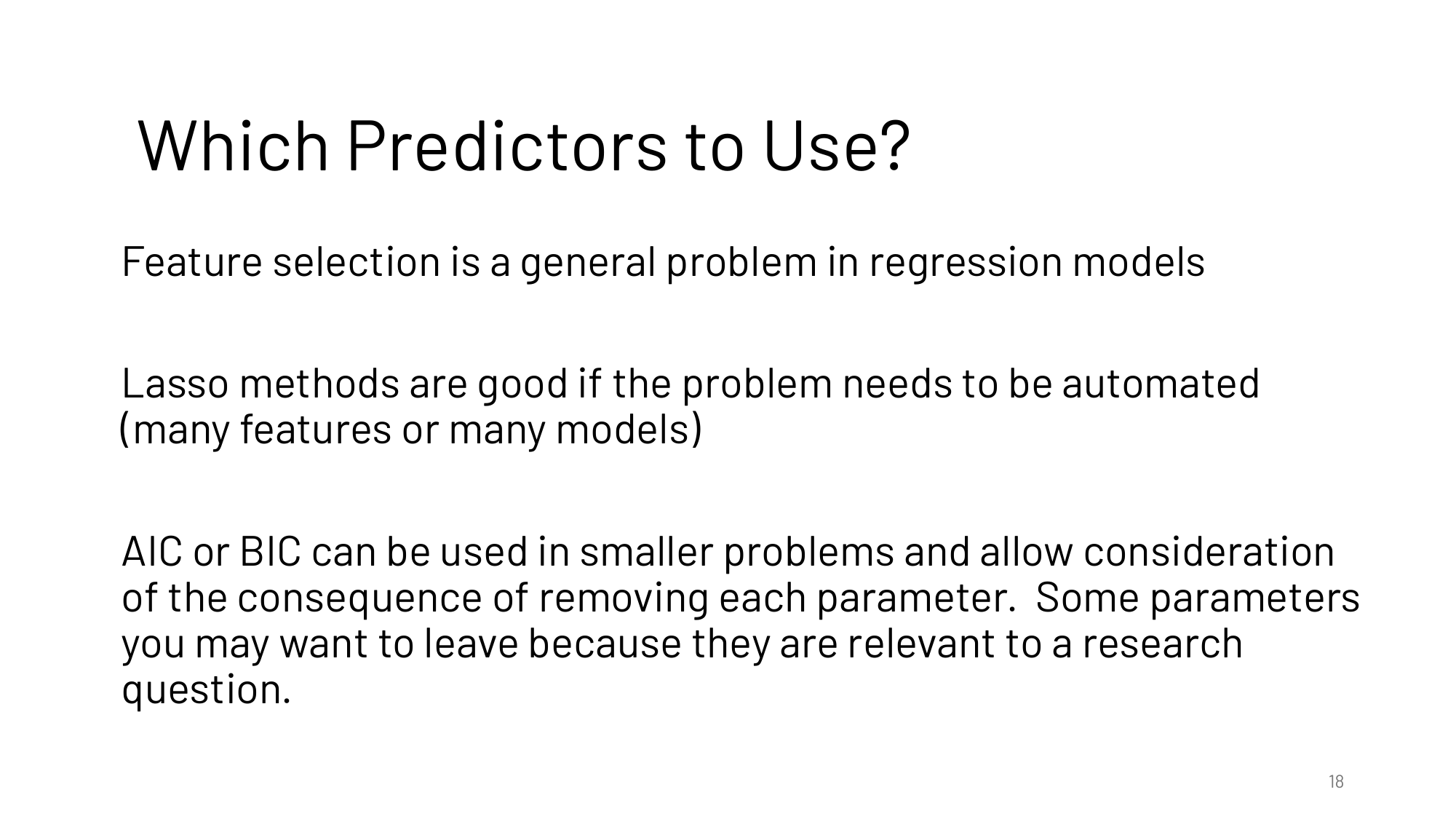

# Which Predictors to Use?
Feature selection is a general problem in regression models

Lasso methods are good if the problem needs to be automated (many features or many models)

AIC or BIC can be used in smaller problems and allow consideration of the consequence of removing each parameter.  Some parameters you may want to leave because they are relevant to a research question.

18